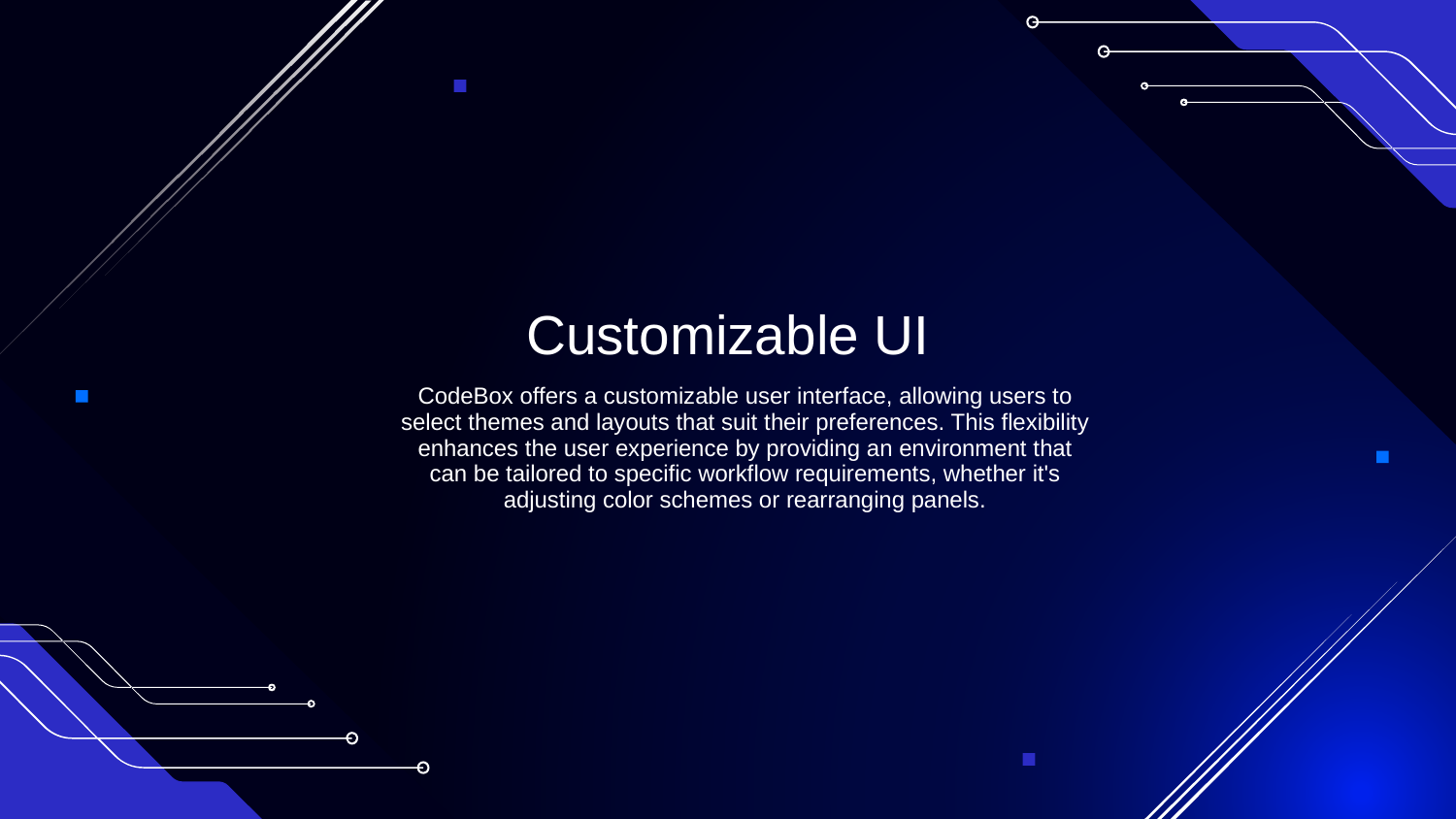

# Customizable UI
CodeBox offers a customizable user interface, allowing users to select themes and layouts that suit their preferences. This flexibility enhances the user experience by providing an environment that can be tailored to specific workflow requirements, whether it's adjusting color schemes or rearranging panels.